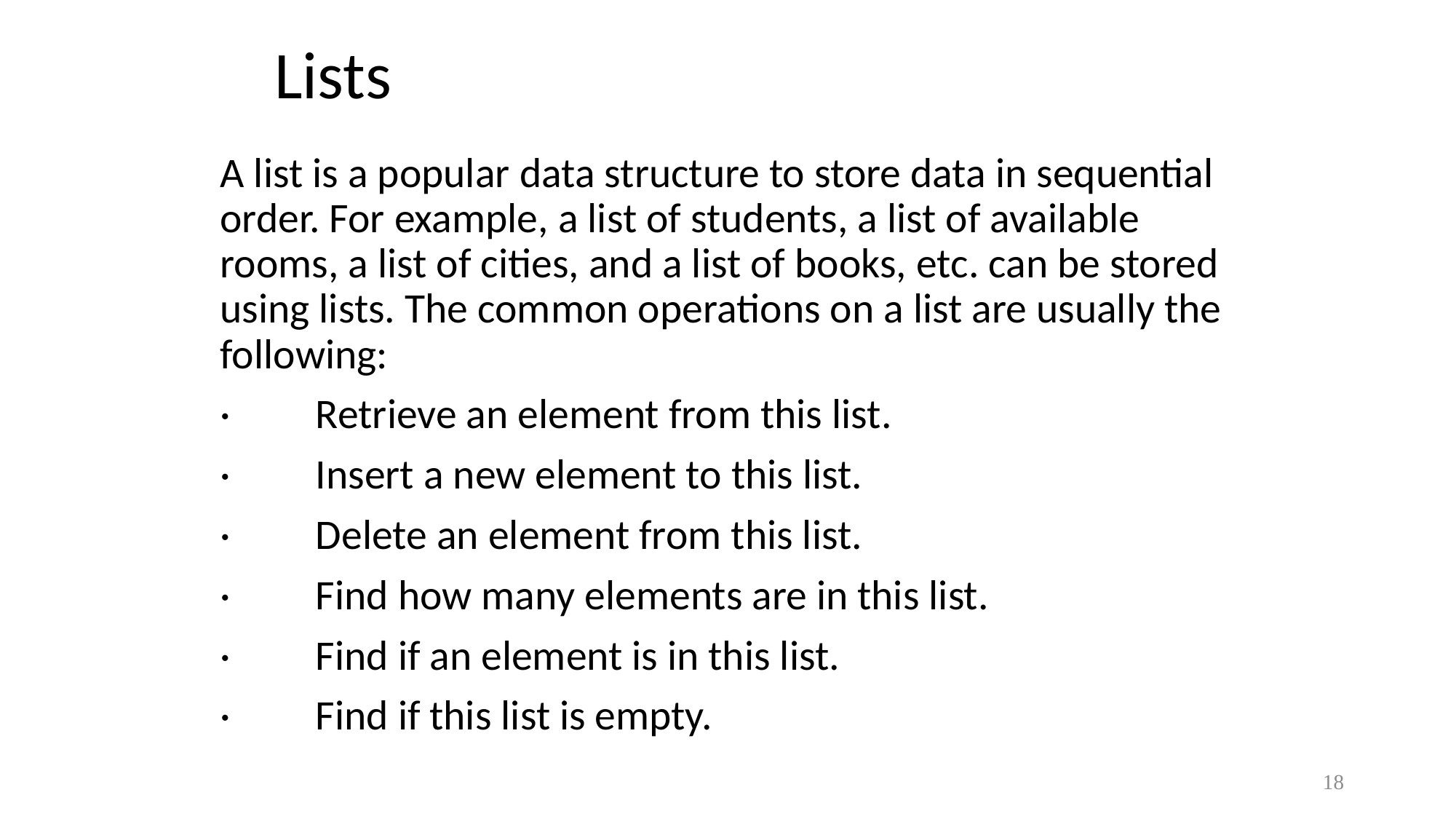

# Lists
A list is a popular data structure to store data in sequential order. For example, a list of students, a list of available rooms, a list of cities, and a list of books, etc. can be stored using lists. The common operations on a list are usually the following:
·         Retrieve an element from this list.
·         Insert a new element to this list.
·         Delete an element from this list.
·         Find how many elements are in this list.
·         Find if an element is in this list.
·         Find if this list is empty.

18